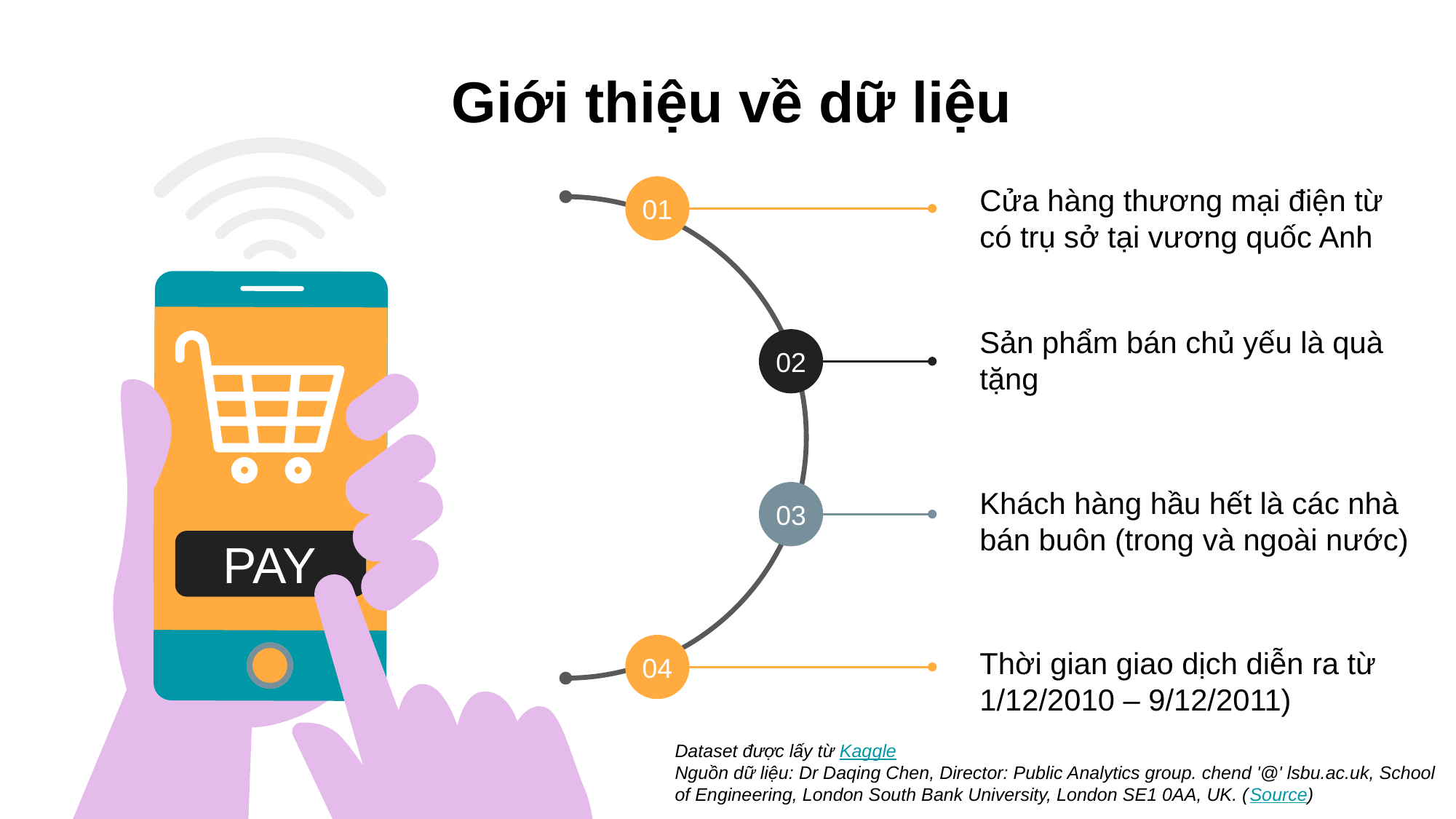

Giới thiệu về dữ liệu

Cửa hàng thương mại điện từ có trụ sở tại vương quốc Anh

01

02
03
04

Sản phẩm bán chủ yếu là quà tặng

Khách hàng hầu hết là các nhà bán buôn (trong và ngoài nước)

PAY

Thời gian giao dịch diễn ra từ 1/12/2010 – 9/12/2011)

Dataset được lấy từ Kaggle
Nguồn dữ liệu: Dr Daqing Chen, Director: Public Analytics group. chend '@' lsbu.ac.uk, School of Engineering, London South Bank University, London SE1 0AA, UK. (Source)